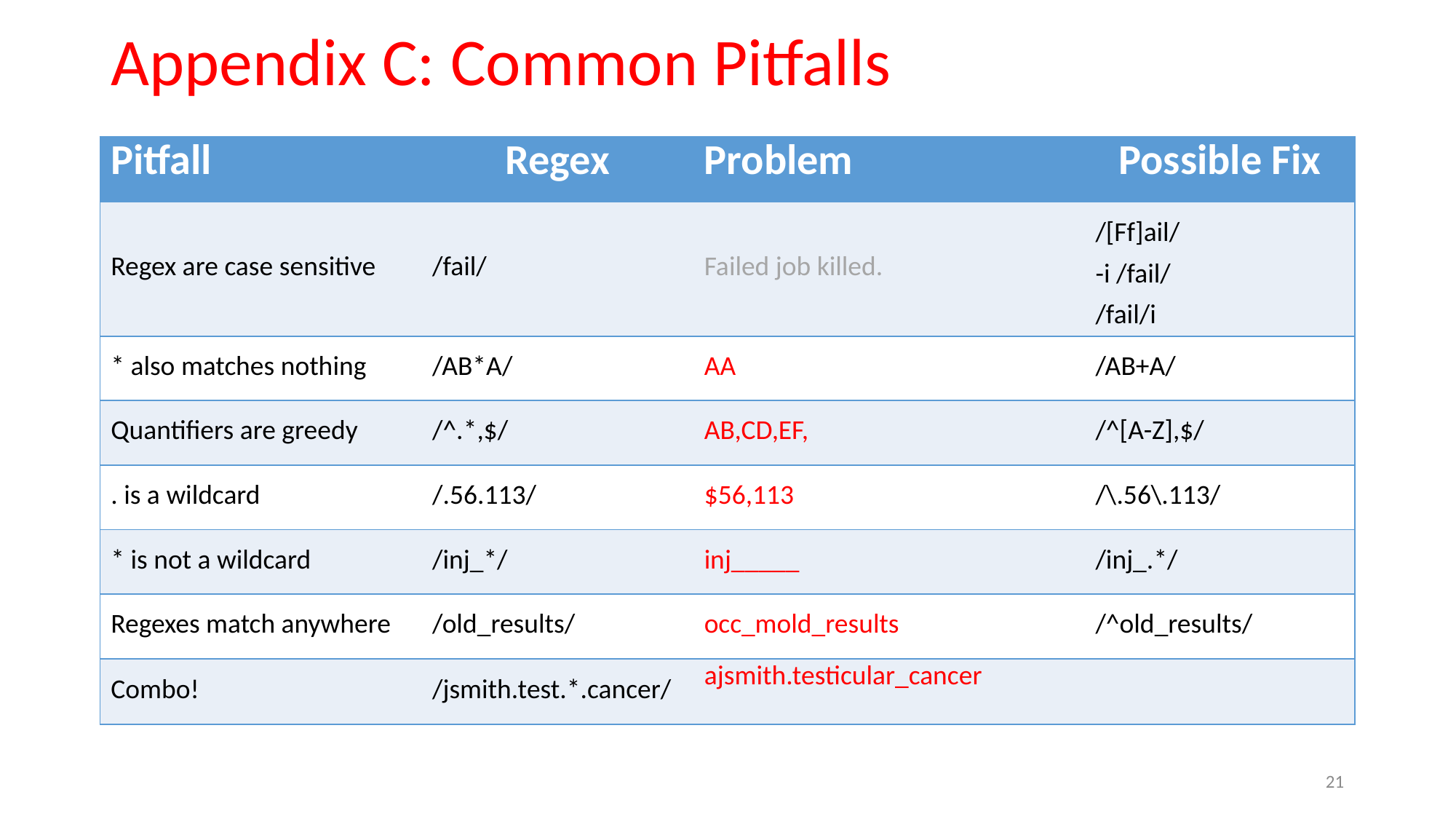

# Appendix C: Common Pitfalls
| Pitfall | Regex | Problem | Possible Fix |
| --- | --- | --- | --- |
| Regex are case sensitive | /fail/ | Failed job killed. | /[Ff]ail/ -i /fail/ /fail/i |
| \* also matches nothing | /AB\*A/ | AA | /AB+A/ |
| Quantifiers are greedy | /^.\*,$/ | AB,CD,EF, | /^[A-Z],$/ |
| . is a wildcard | /.56.113/ | $56,113 | /\.56\.113/ |
| \* is not a wildcard | /inj\_\*/ | inj\_\_\_\_\_ | /inj\_.\*/ |
| Regexes match anywhere | /old\_results/ | occ\_mold\_results | /^old\_results/ |
| Combo! | /jsmith.test.\*.cancer/ | ajsmith.testicular\_cancer |  |
21